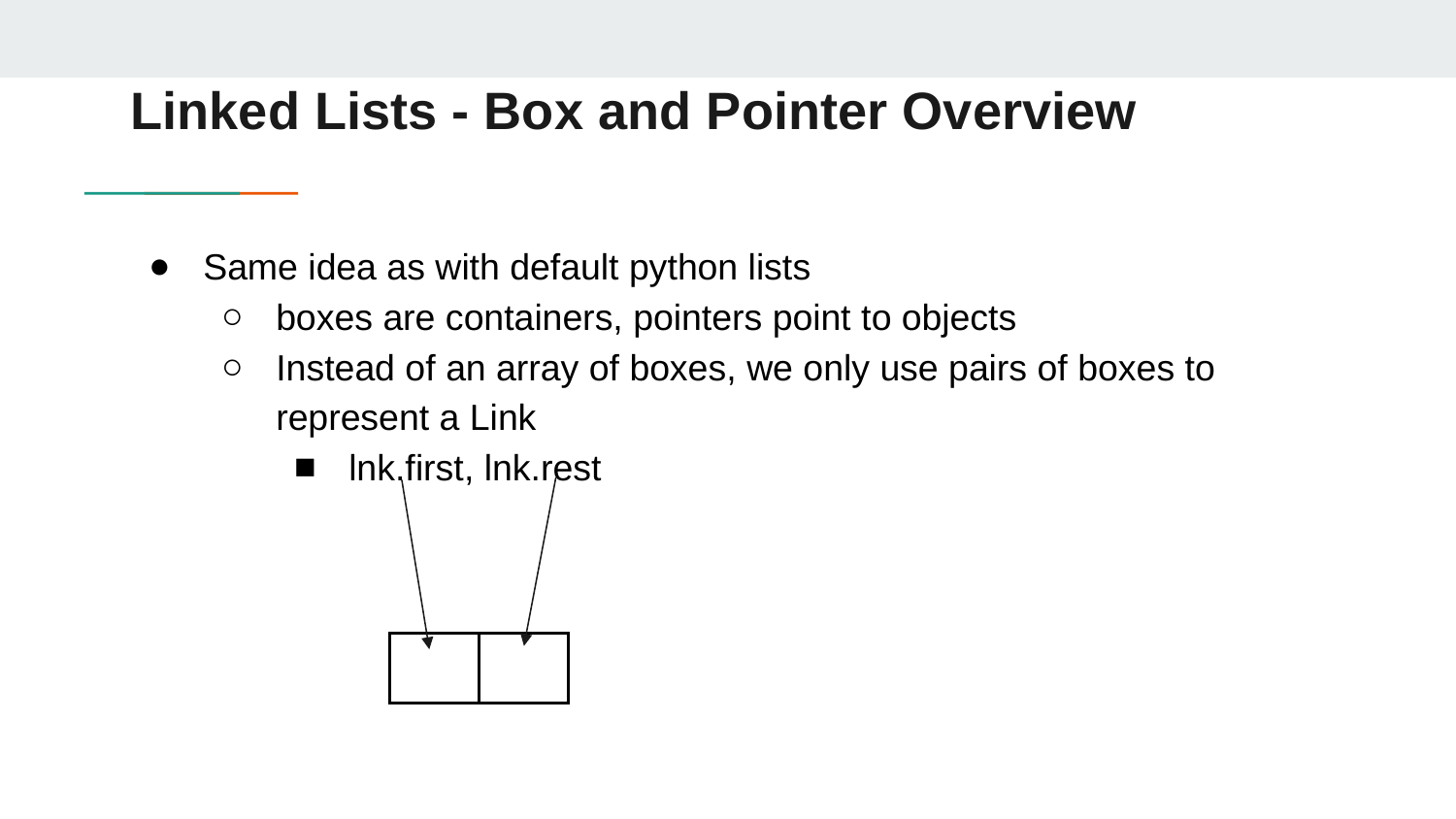

# Linked Lists - Box and Pointer Overview
Same idea as with default python lists
boxes are containers, pointers point to objects
Instead of an array of boxes, we only use pairs of boxes to represent a Link
lnk.first, lnk.rest
|  |  |
| --- | --- |